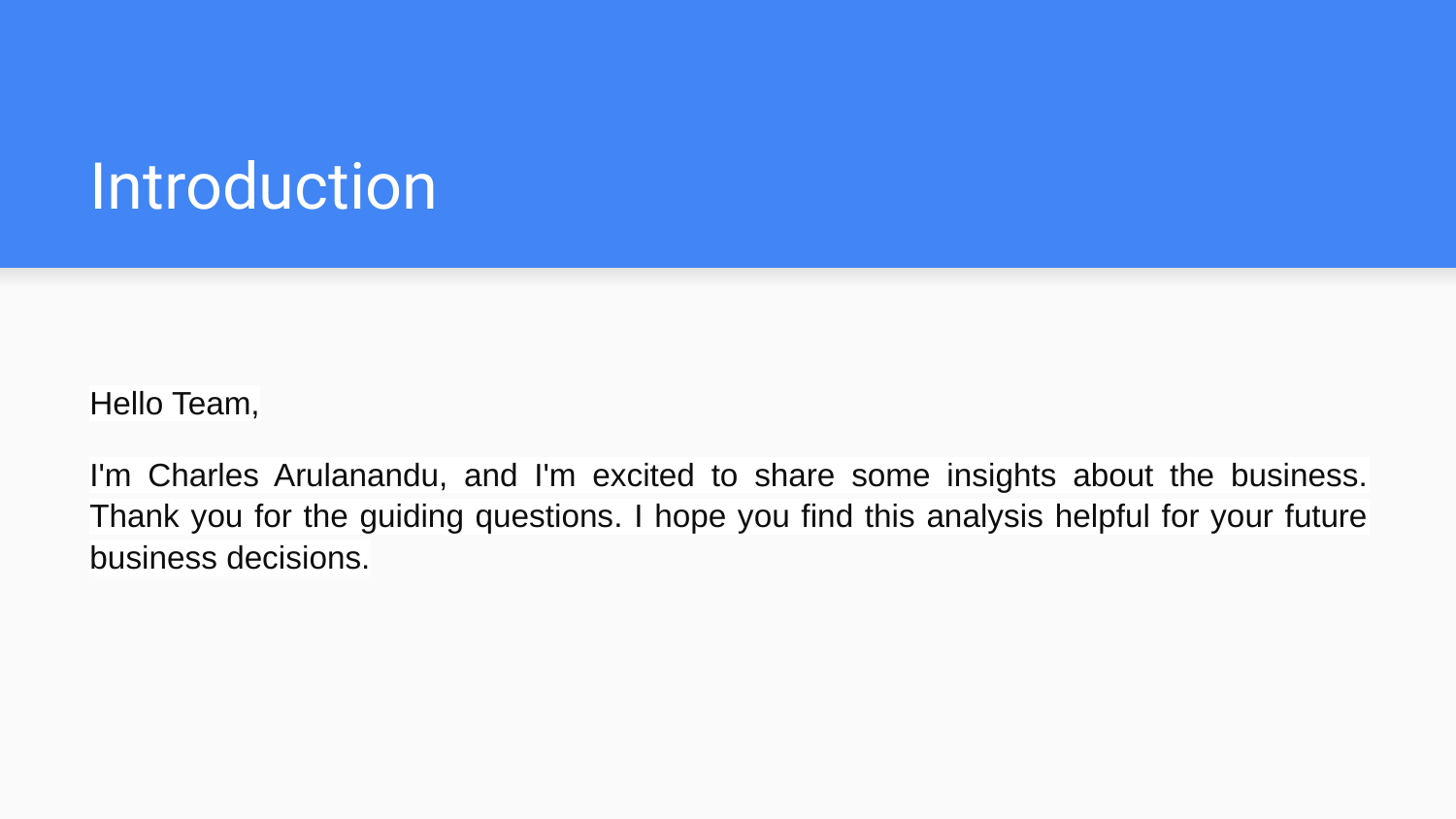

# Introduction
Hello Team,
I'm Charles Arulanandu, and I'm excited to share some insights about the business. Thank you for the guiding questions. I hope you find this analysis helpful for your future business decisions.